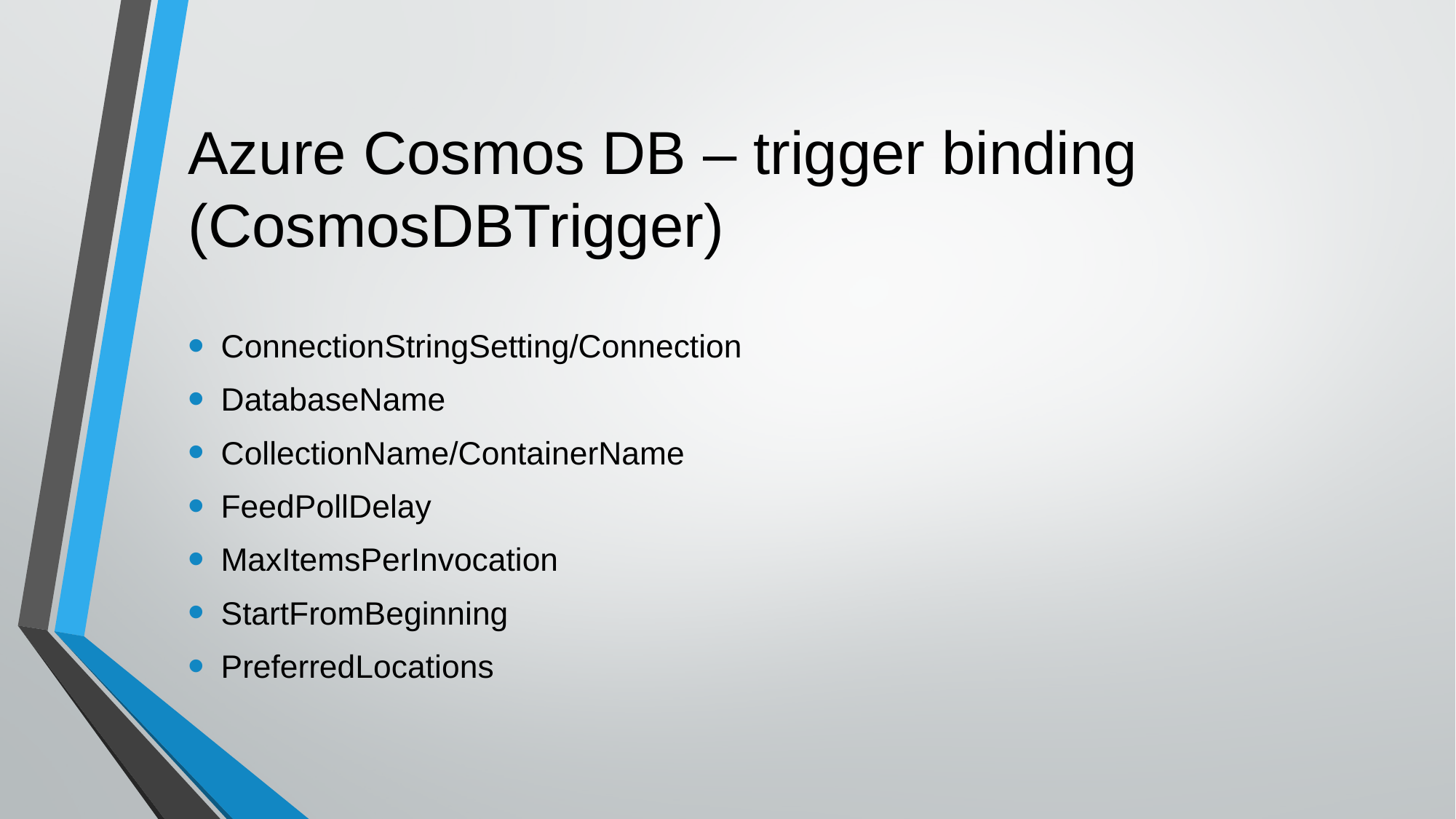

# Azure Cosmos DB – trigger binding (CosmosDBTrigger)
ConnectionStringSetting/Connection
DatabaseName
CollectionName/ContainerName
FeedPollDelay
MaxItemsPerInvocation
StartFromBeginning
PreferredLocations